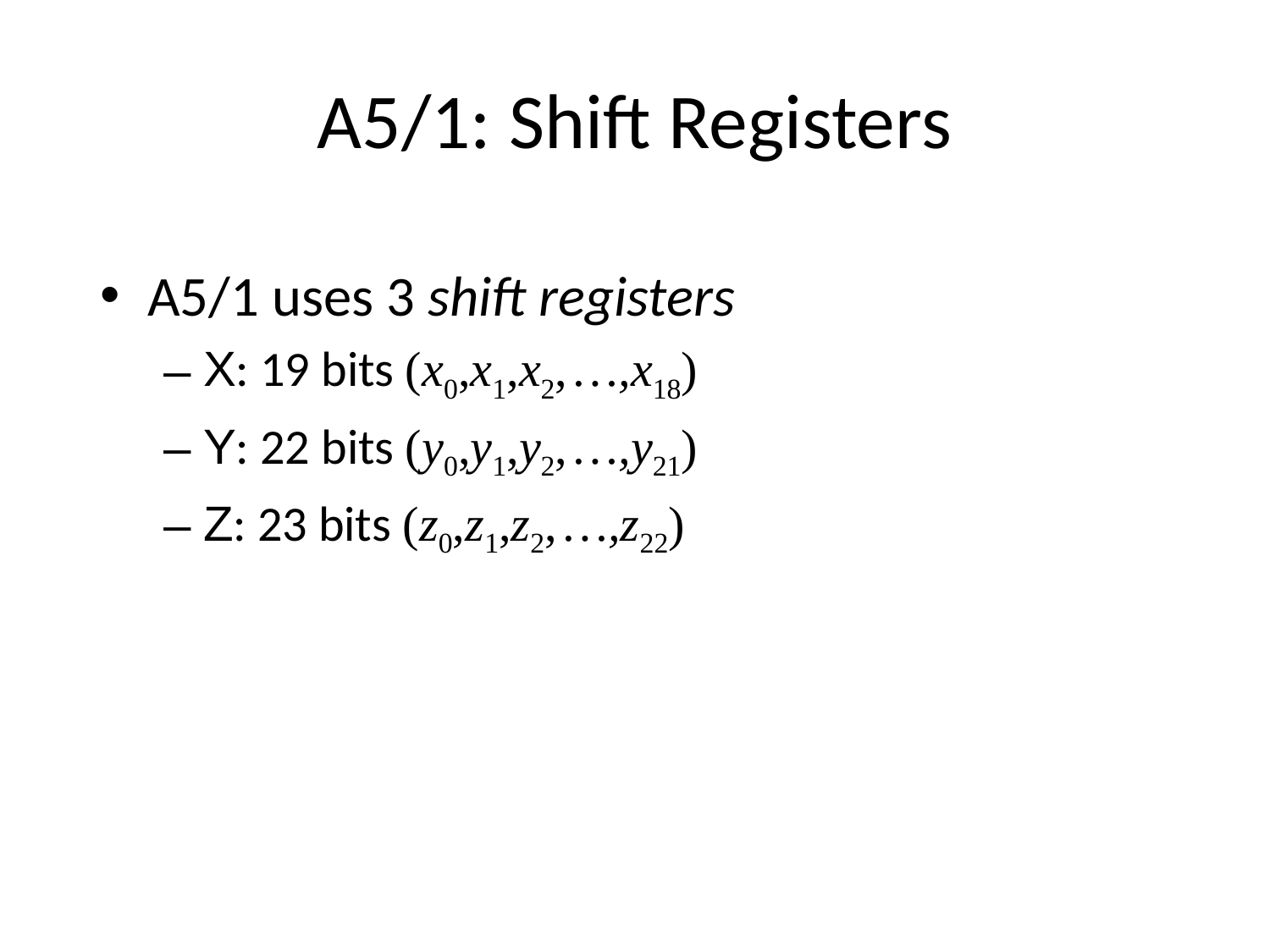

# A5/1: Shift Registers
A5/1 uses 3 shift registers
X: 19 bits (x0,x1,x2, …,x18)
Y: 22 bits (y0,y1,y2, …,y21)
Z: 23 bits (z0,z1,z2, …,z22)